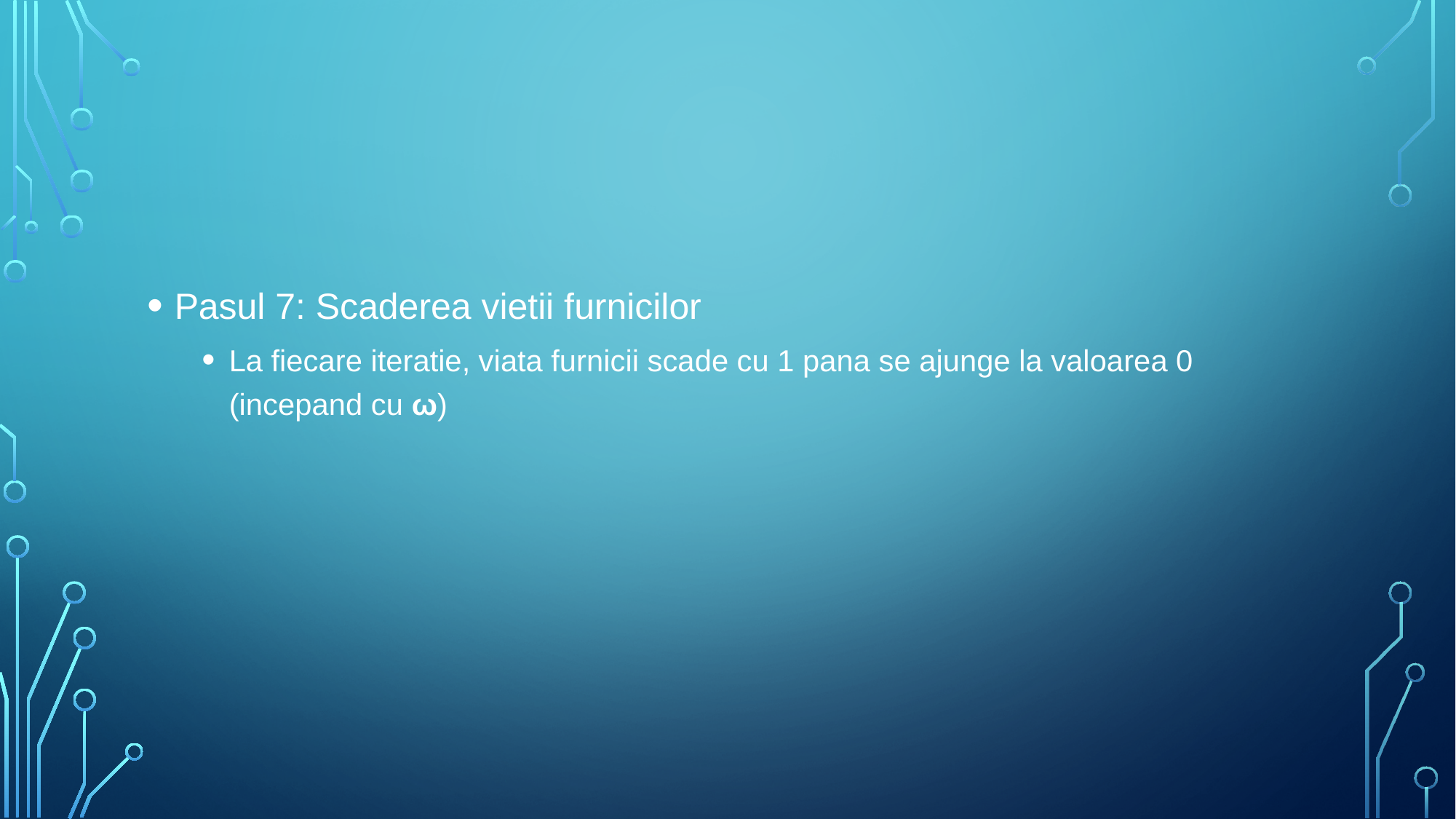

#
Pasul 7: Scaderea vietii furnicilor
La fiecare iteratie, viata furnicii scade cu 1 pana se ajunge la valoarea 0 (incepand cu ω)